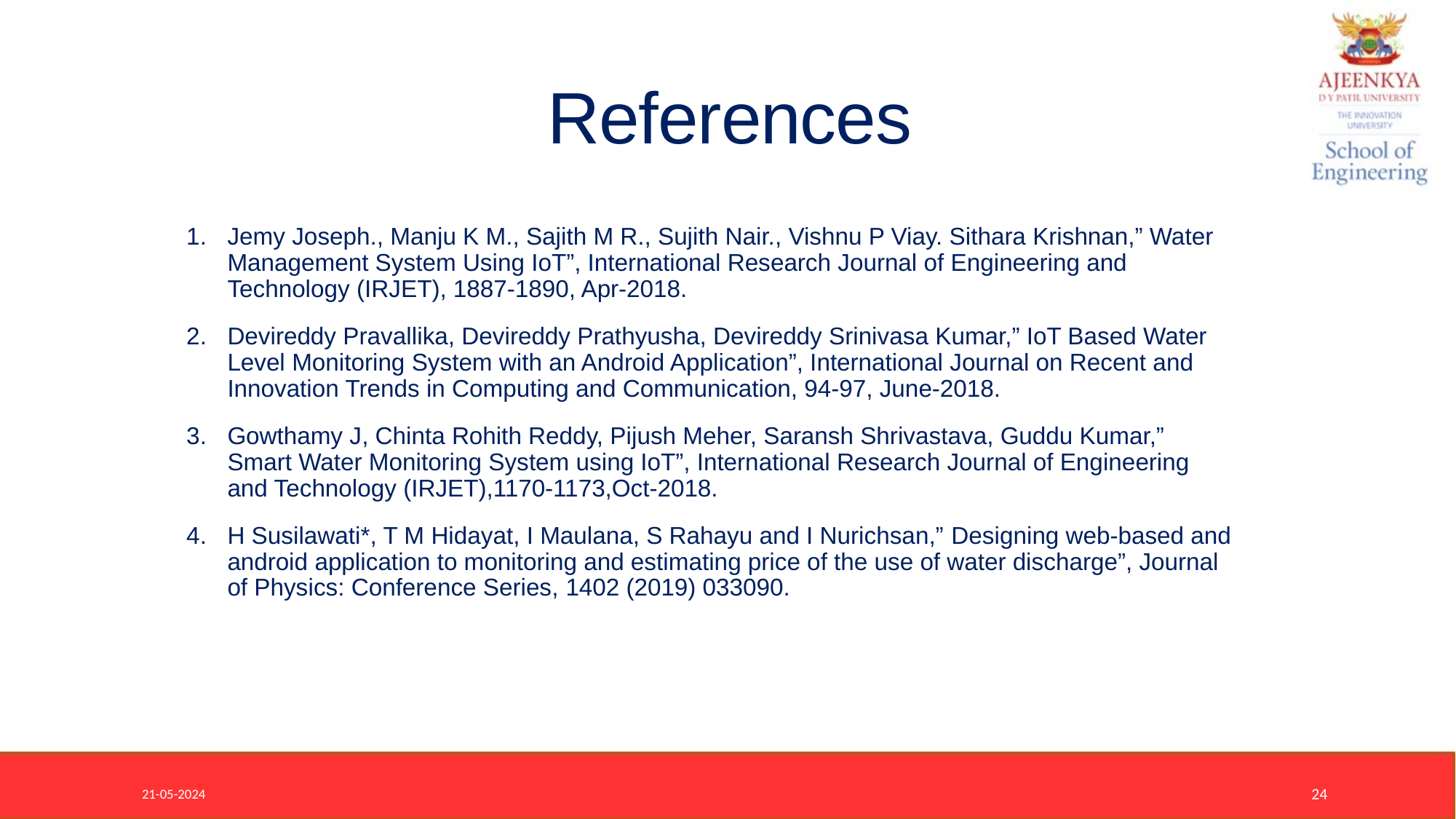

# References
Jemy Joseph., Manju K M., Sajith M R., Sujith Nair., Vishnu P Viay. Sithara Krishnan,” Water Management System Using IoT”, International Research Journal of Engineering and Technology (IRJET), 1887-1890, Apr-2018.
Devireddy Pravallika, Devireddy Prathyusha, Devireddy Srinivasa Kumar,” IoT Based Water Level Monitoring System with an Android Application”, International Journal on Recent and Innovation Trends in Computing and Communication, 94-97, June-2018.
Gowthamy J, Chinta Rohith Reddy, Pijush Meher, Saransh Shrivastava, Guddu Kumar,” Smart Water Monitoring System using IoT”, International Research Journal of Engineering and Technology (IRJET),1170-1173,Oct-2018.
H Susilawati*, T M Hidayat, I Maulana, S Rahayu and I Nurichsan,” Designing web-based and android application to monitoring and estimating price of the use of water discharge”, Journal of Physics: Conference Series, 1402 (2019) 033090.

21-05-2024
24